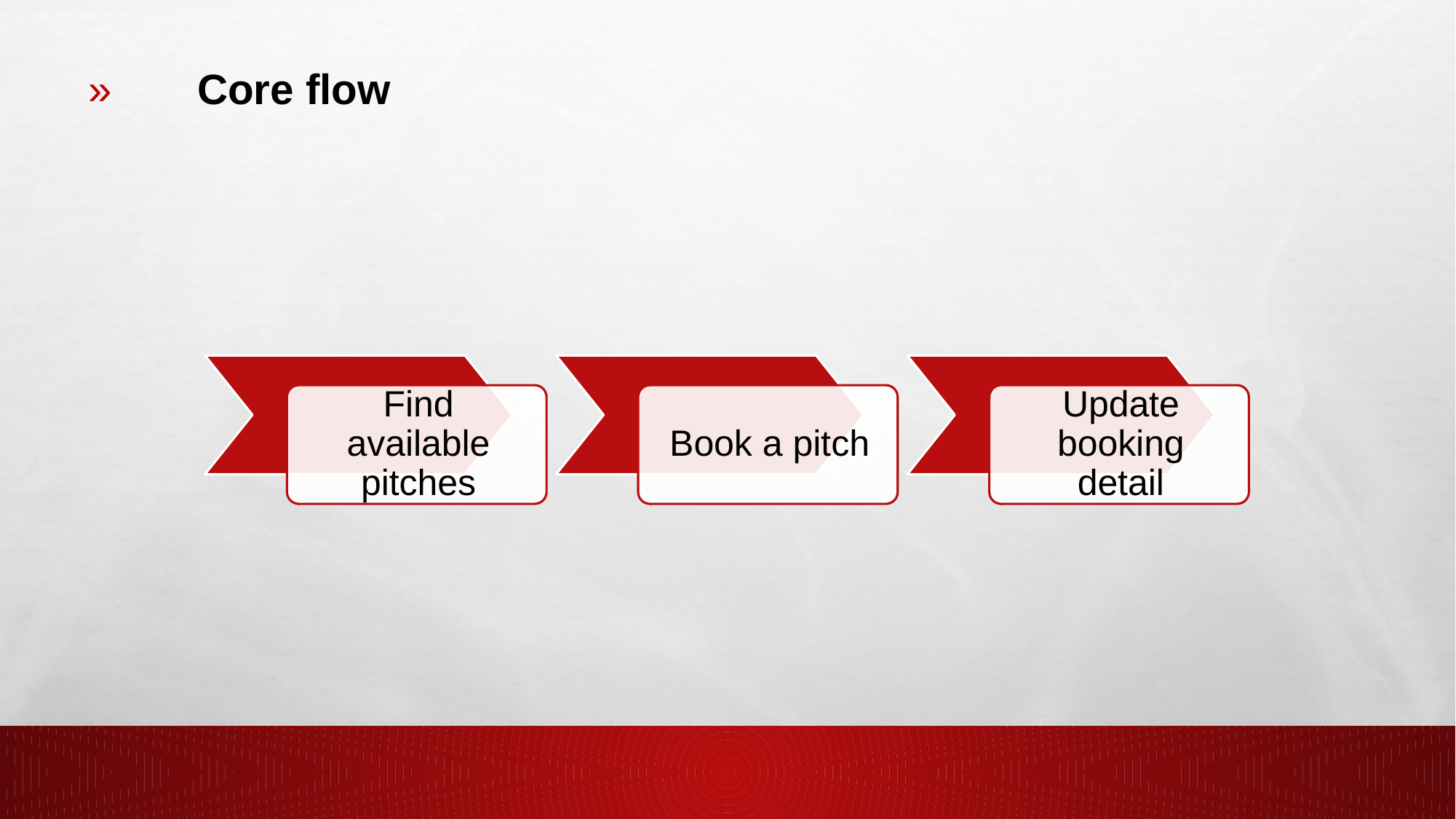

»	Core flow
Find available pitches
Book a pitch
Update booking detail